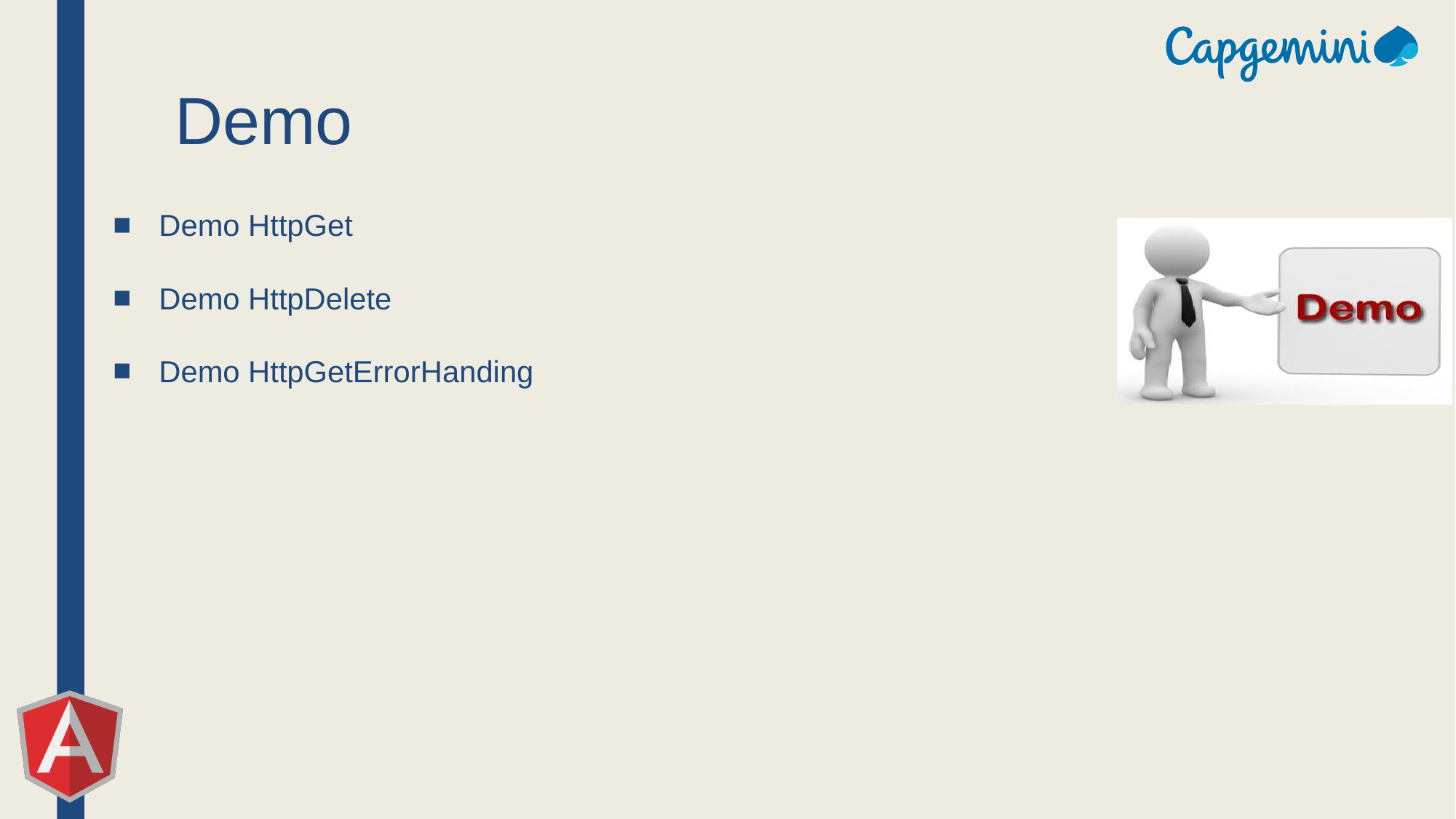

# Demo
Demo HttpGet
Demo HttpDelete
Demo HttpGetErrorHanding